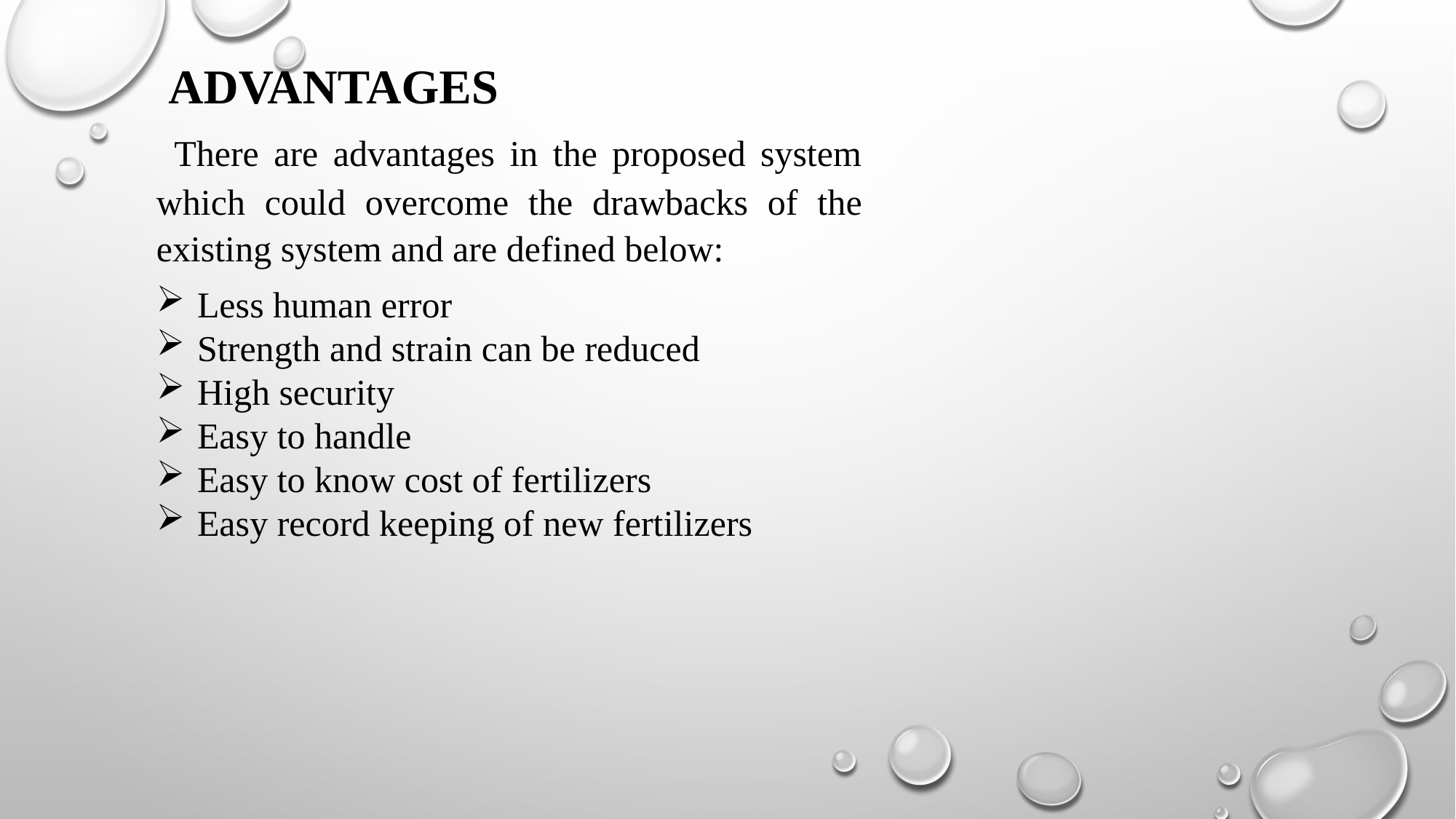

ADVANTAGES
 There are advantages in the proposed system which could overcome the drawbacks of the existing system and are defined below:
Less human error
Strength and strain can be reduced
High security
Easy to handle
Easy to know cost of fertilizers
Easy record keeping of new fertilizers